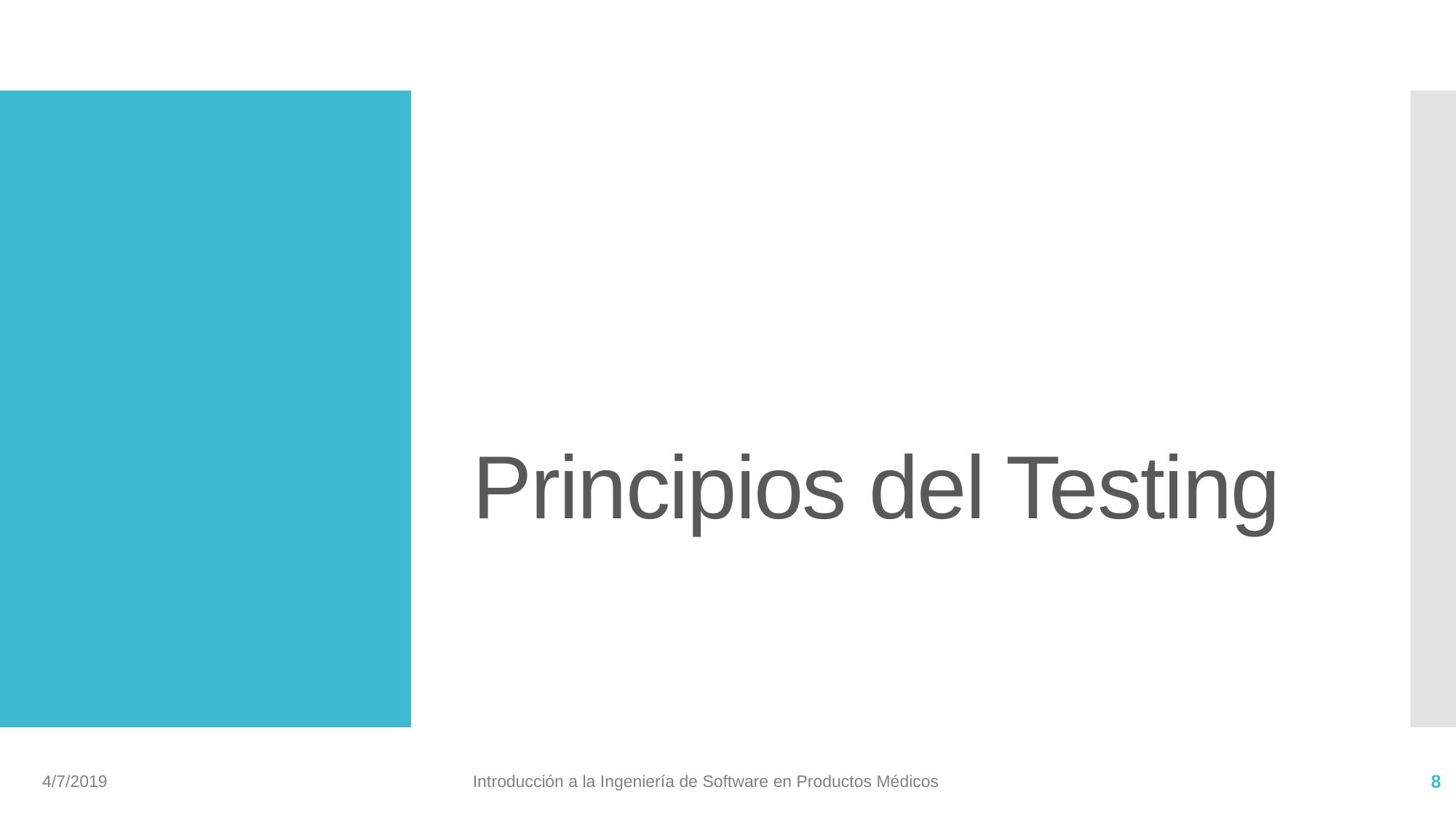

# Principios del Testing

4/7/2019
Introducción a la Ingeniería de Software en Productos Médicos
8